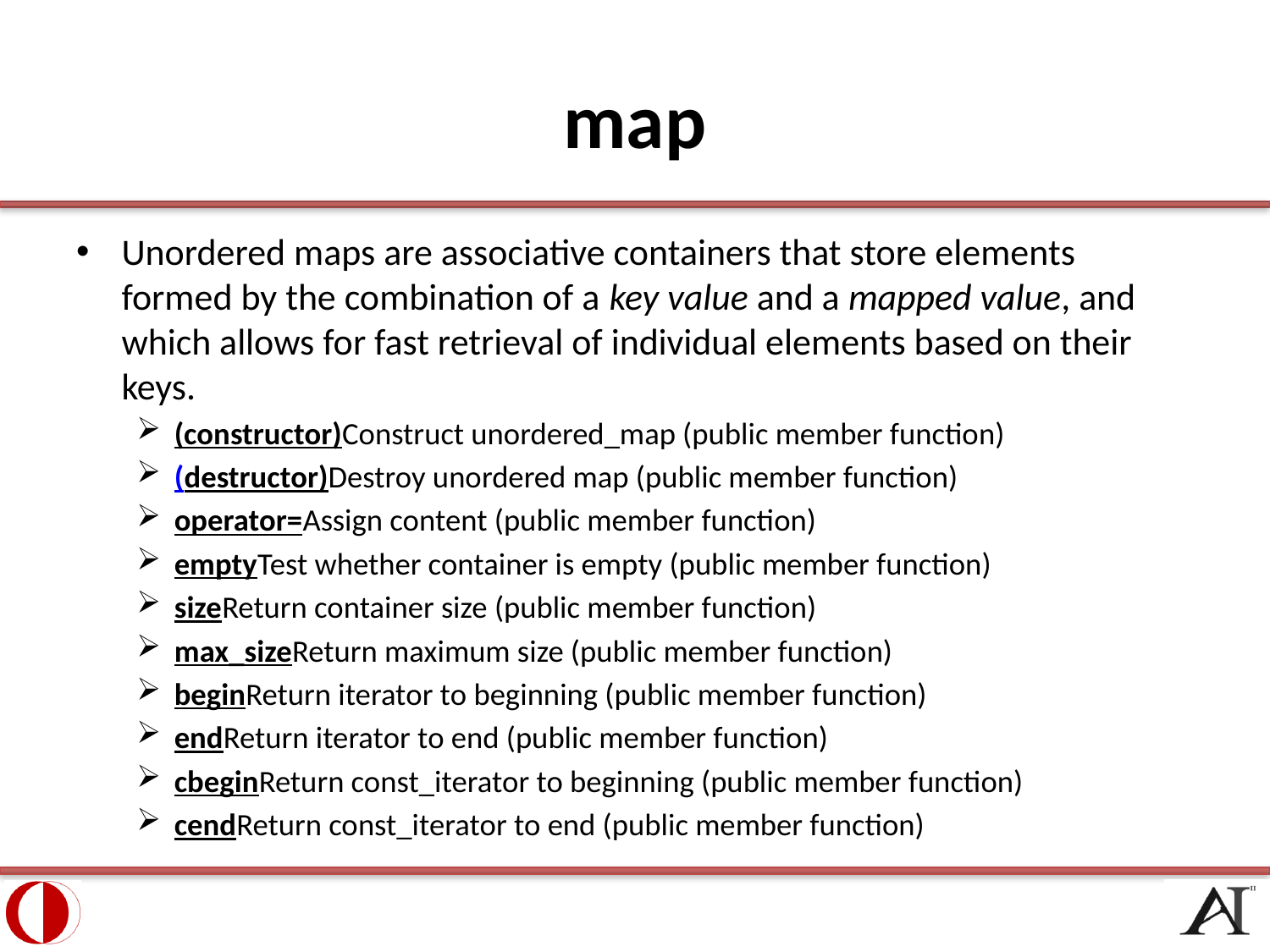

# map
Unordered maps are associative containers that store elements formed by the combination of a key value and a mapped value, and which allows for fast retrieval of individual elements based on their keys.
(constructor)Construct unordered_map (public member function)
(destructor)Destroy unordered map (public member function)
operator=Assign content (public member function)
emptyTest whether container is empty (public member function)
sizeReturn container size (public member function)
max_sizeReturn maximum size (public member function)
beginReturn iterator to beginning (public member function)
endReturn iterator to end (public member function)
cbeginReturn const_iterator to beginning (public member function)
cendReturn const_iterator to end (public member function)
6